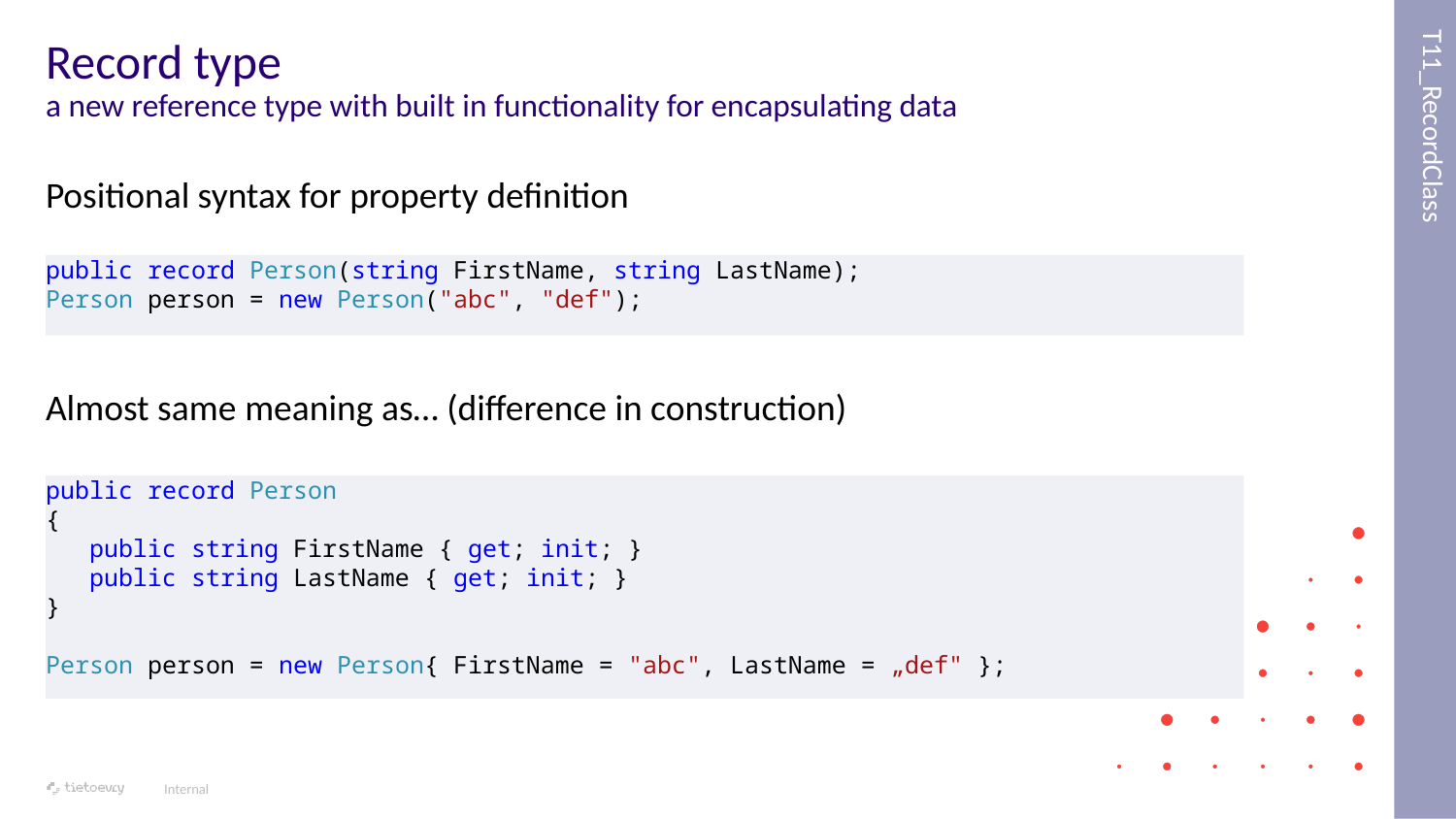

T11_RecordClass
# Record type a new reference type with built in functionality for encapsulating data
Positional syntax for property definition
public record Person(string FirstName, string LastName);
Person person = new Person("abc", "def");
Almost same meaning as… (difference in construction)
public record Person
{
   public string FirstName { get; init; }
   public string LastName { get; init; }
}
Person person = new Person{ FirstName = "abc", LastName = „def" };
Internal
15